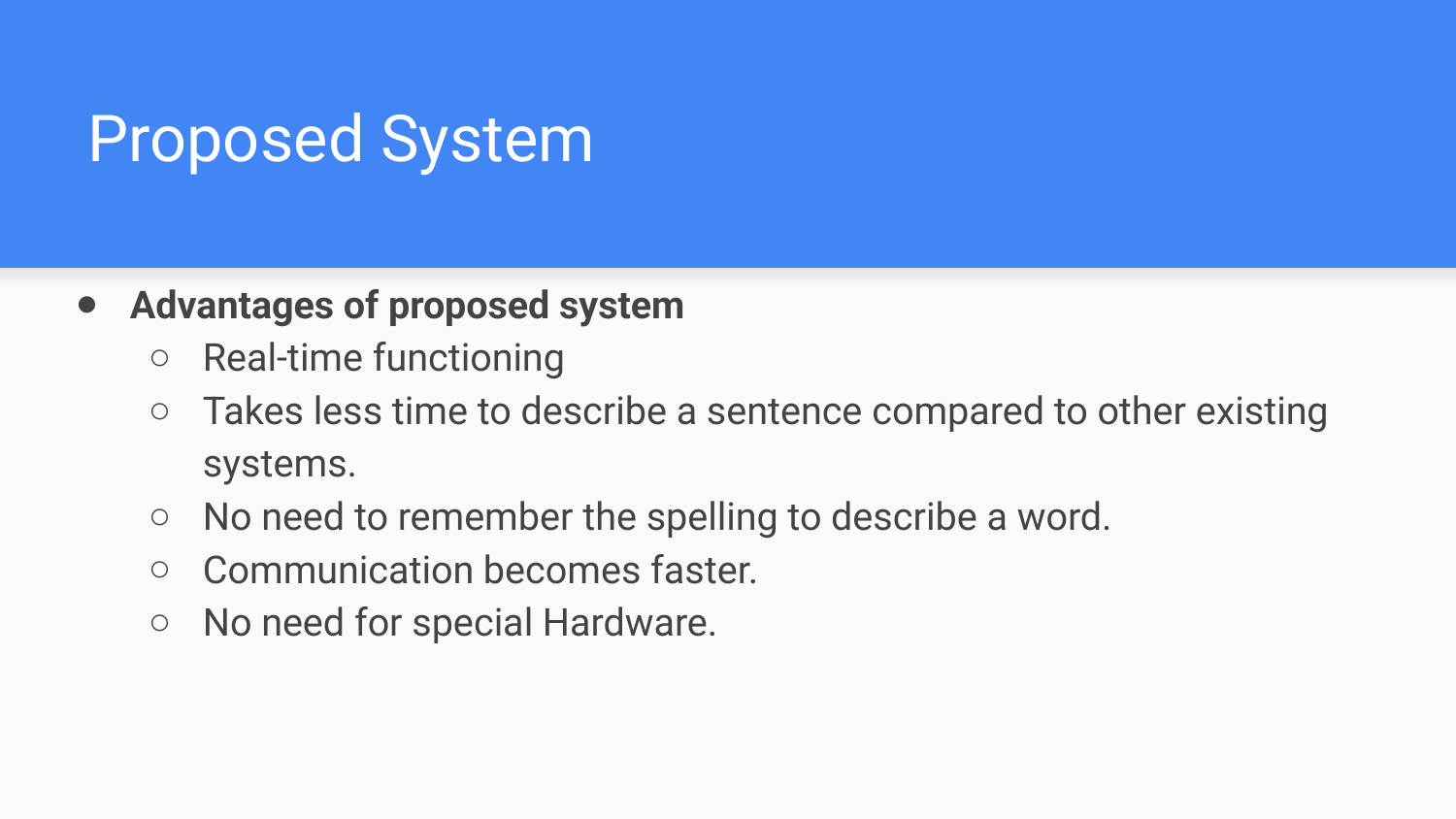

# Proposed System
Advantages of proposed system
Real-time functioning
Takes less time to describe a sentence compared to other existing systems.
No need to remember the spelling to describe a word.
Communication becomes faster.
No need for special Hardware.